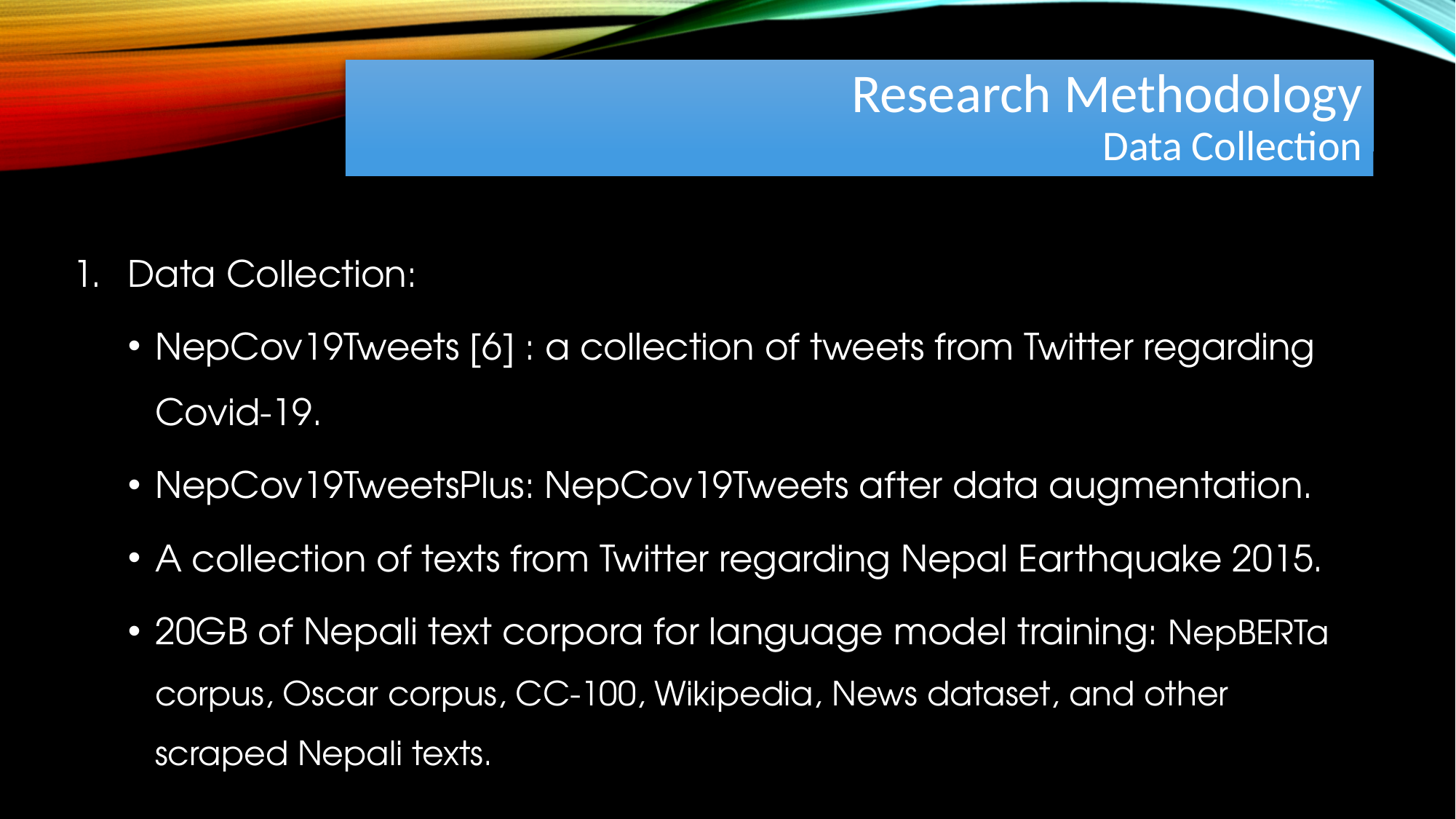

# Research Methodology Data Collection
Data Collection:
NepCov19Tweets [6] : a collection of tweets from Twitter regarding Covid-19.
NepCov19TweetsPlus: NepCov19Tweets after data augmentation.
A collection of texts from Twitter regarding Nepal Earthquake 2015.
20GB of Nepali text corpora for language model training: NepBERTa corpus, Oscar corpus, CC-100, Wikipedia, News dataset, and other scraped Nepali texts.